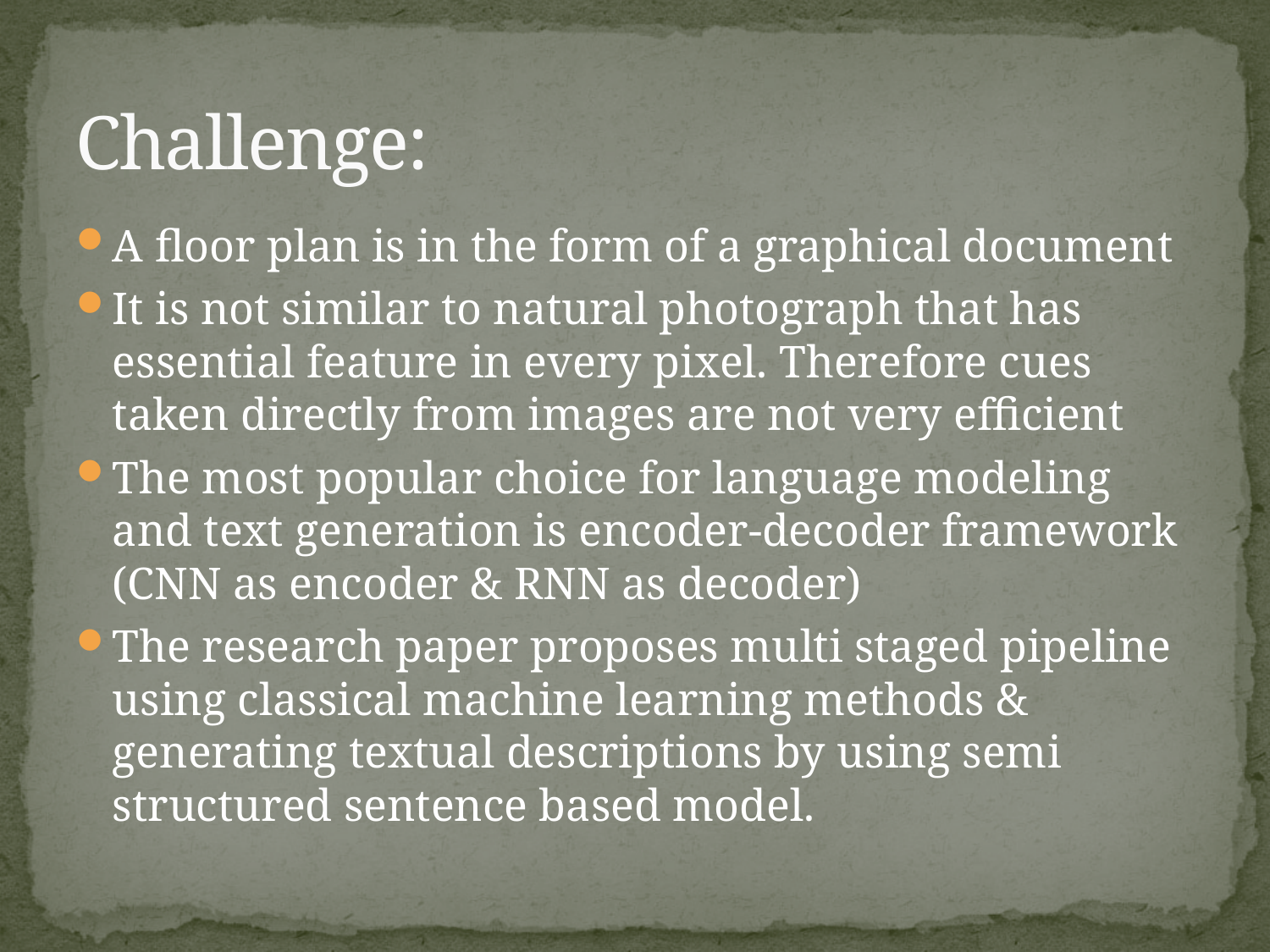

# Challenge:
A floor plan is in the form of a graphical document
It is not similar to natural photograph that has essential feature in every pixel. Therefore cues taken directly from images are not very efficient
The most popular choice for language modeling and text generation is encoder-decoder framework (CNN as encoder & RNN as decoder)
The research paper proposes multi staged pipeline using classical machine learning methods & generating textual descriptions by using semi structured sentence based model.